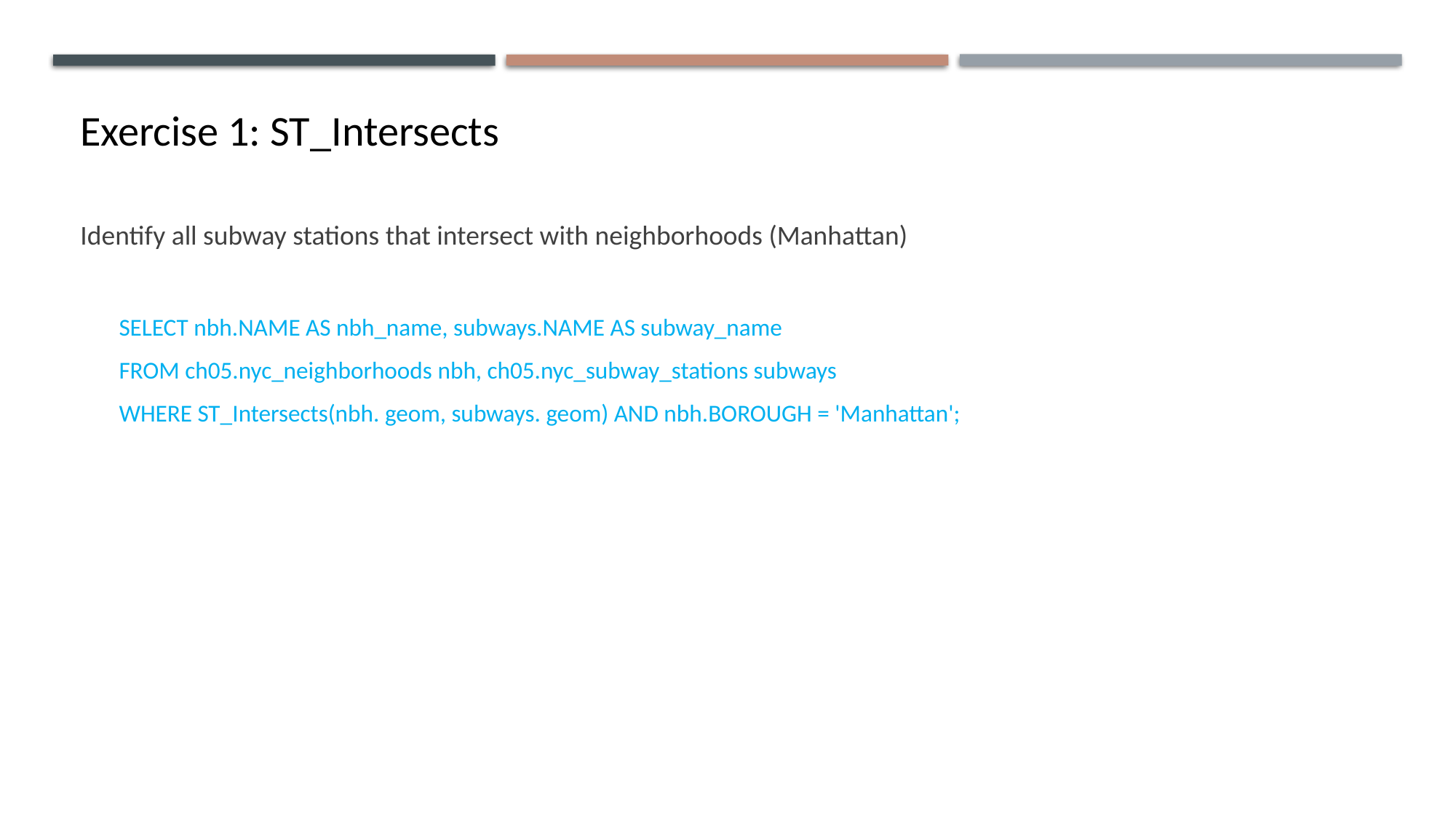

Exercise 1: ST_Intersects
Identify all subway stations that intersect with neighborhoods (Manhattan)

SELECT nbh.NAME AS nbh_name, subways.NAME AS subway_name
FROM ch05.nyc_neighborhoods nbh, ch05.nyc_subway_stations subways
WHERE ST_Intersects(nbh. geom, subways. geom) AND nbh.BOROUGH = 'Manhattan';